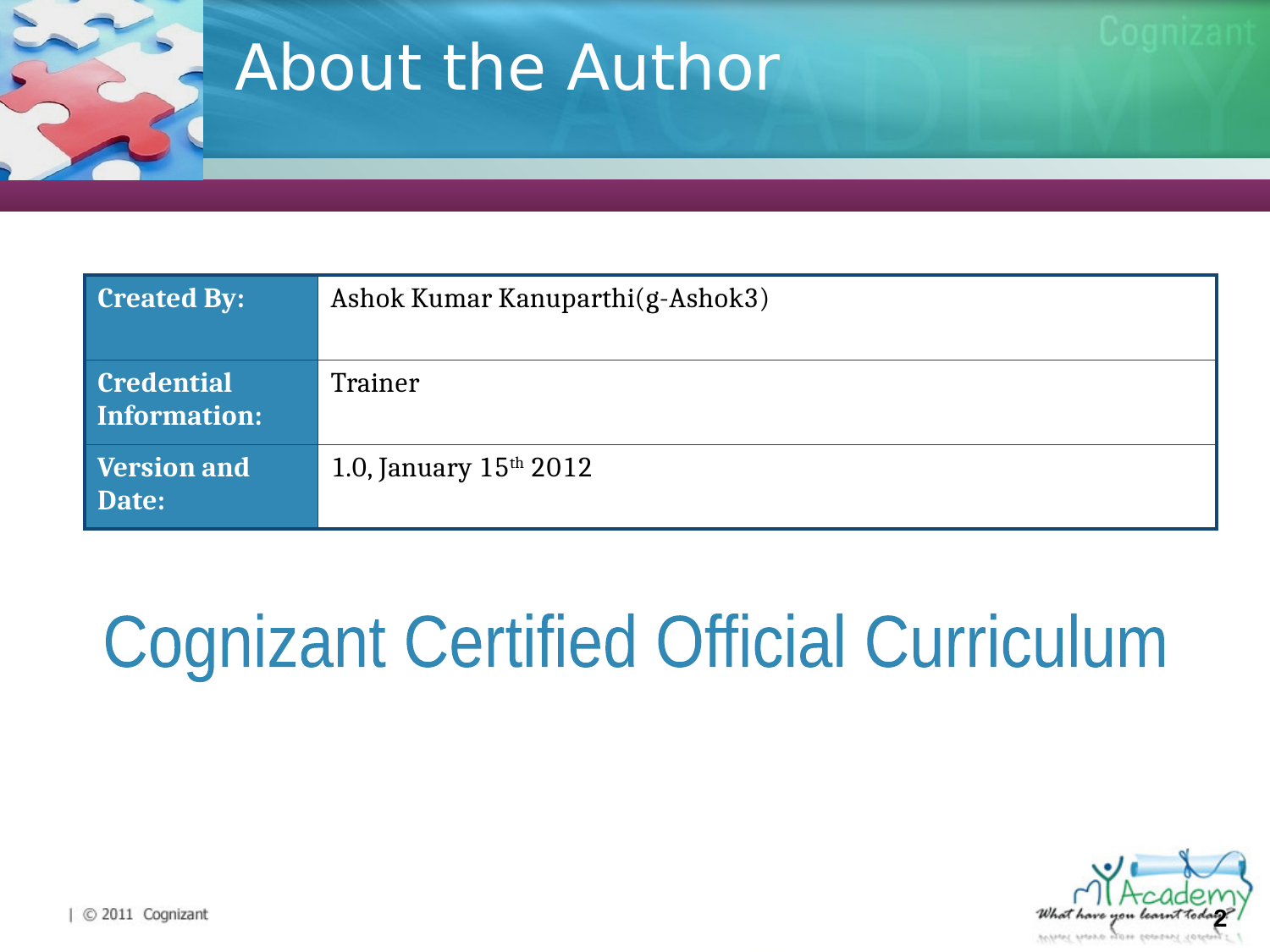

# About the Author
| Created By: | Ashok Kumar Kanuparthi(g-Ashok3) |
| --- | --- |
| Credential Information: | Trainer |
| Version and Date: | 1.0, January 15th 2012 |
Cognizant Certified Official Curriculum
2